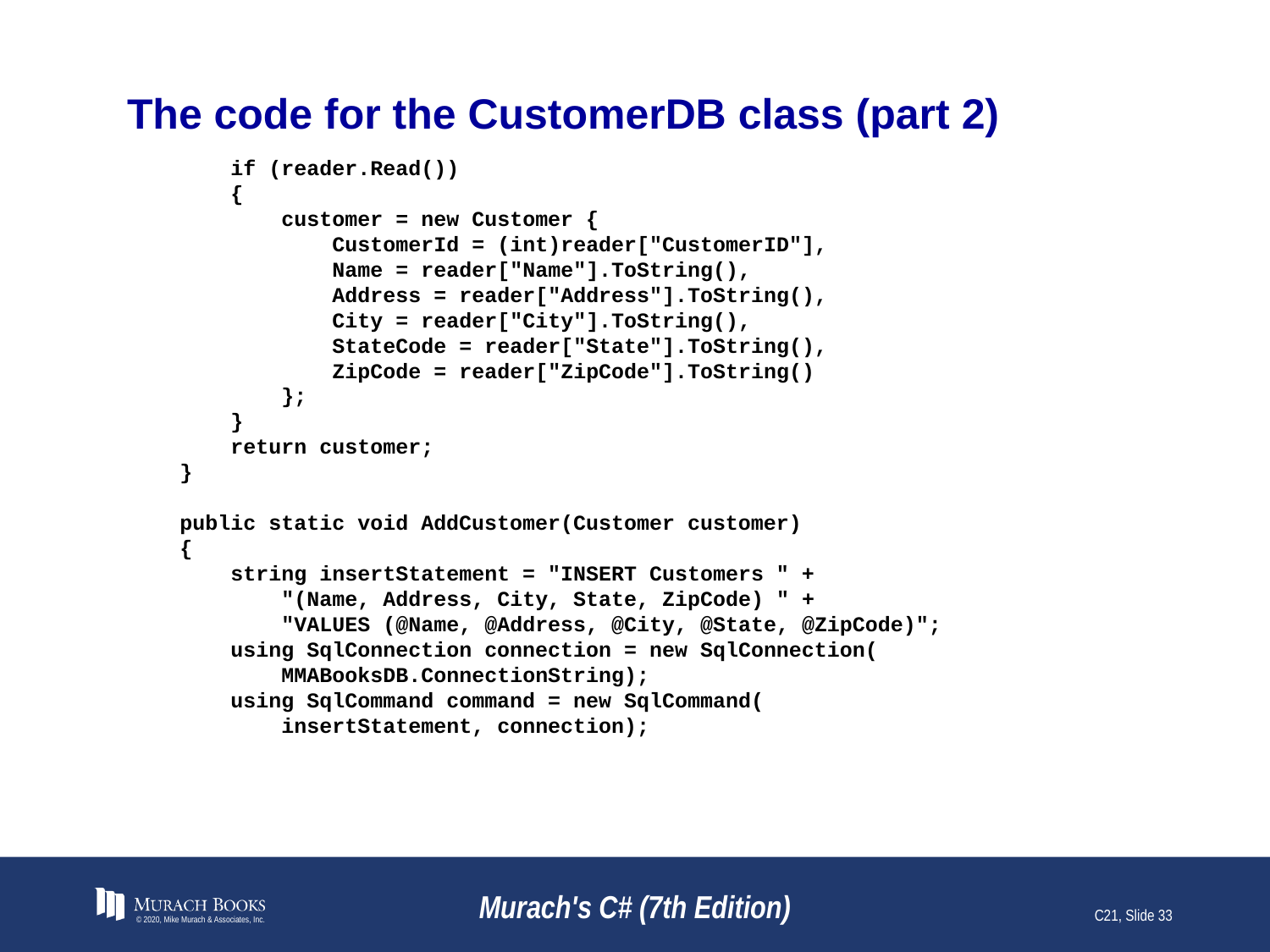

# The code for the CustomerDB class (part 2)
        if (reader.Read())
        {
            customer = new Customer {
                CustomerId = (int)reader["CustomerID"],
                Name = reader["Name"].ToString(),
                Address = reader["Address"].ToString(),
                City = reader["City"].ToString(),
                StateCode = reader["State"].ToString(),
                ZipCode = reader["ZipCode"].ToString()
            };
        }
        return customer;
    }

    public static void AddCustomer(Customer customer)
    {
        string insertStatement = "INSERT Customers " +
            "(Name, Address, City, State, ZipCode) " +
            "VALUES (@Name, @Address, @City, @State, @ZipCode)";
        using SqlConnection connection = new SqlConnection(
            MMABooksDB.ConnectionString);
        using SqlCommand command = new SqlCommand(
            insertStatement, connection);
© 2020, Mike Murach & Associates, Inc.
Murach's C# (7th Edition)

C21, Slide 33